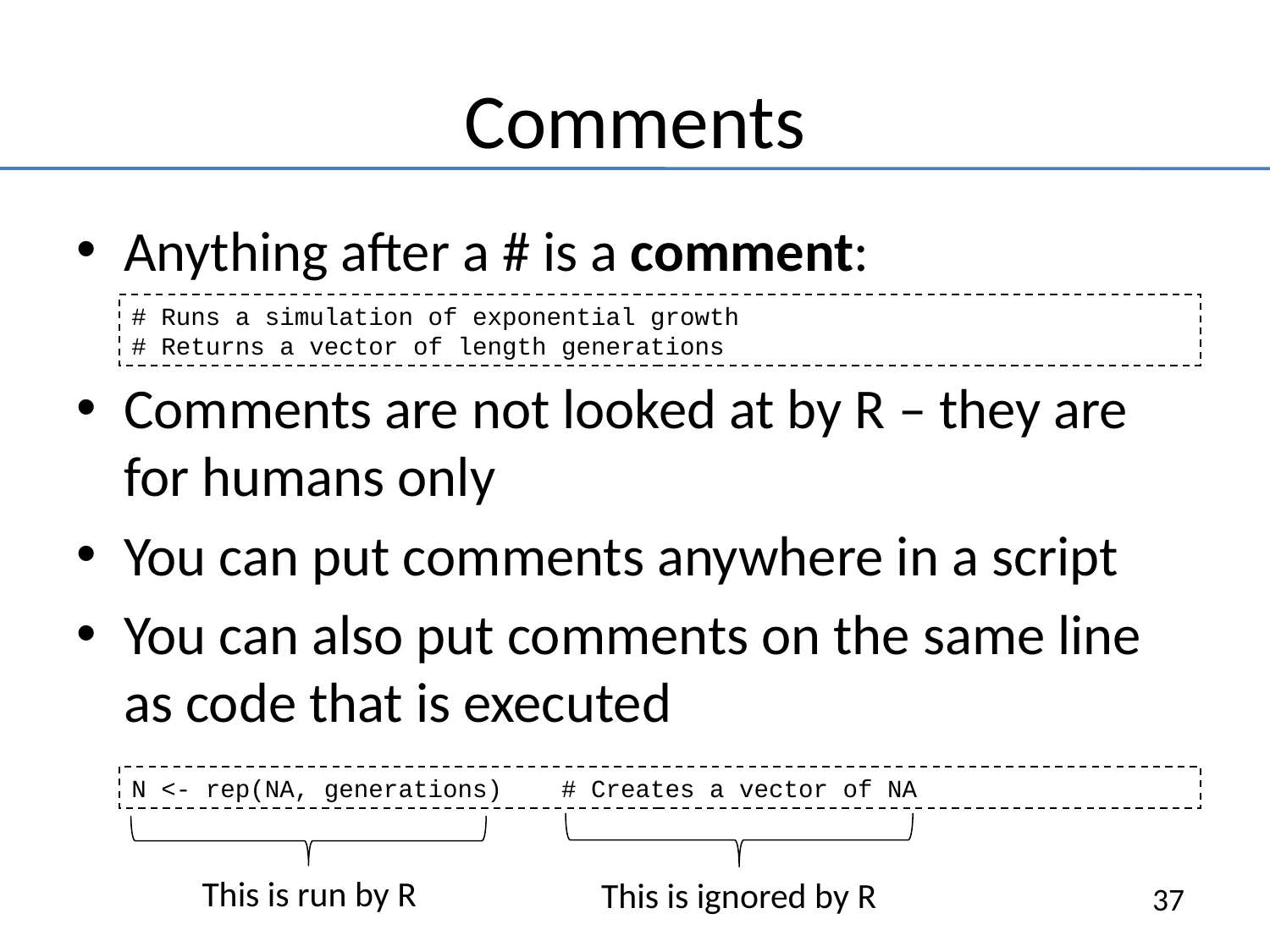

# Comments
Anything after a # is a comment:

Comments are not looked at by R – they are for humans only
You can put comments anywhere in a script
You can also put comments on the same line as code that is executed
# Runs a simulation of exponential growth
# Returns a vector of length generations

N <- rep(NA, generations)    # Creates a vector of NA
This is run by R
This is ignored by R
37